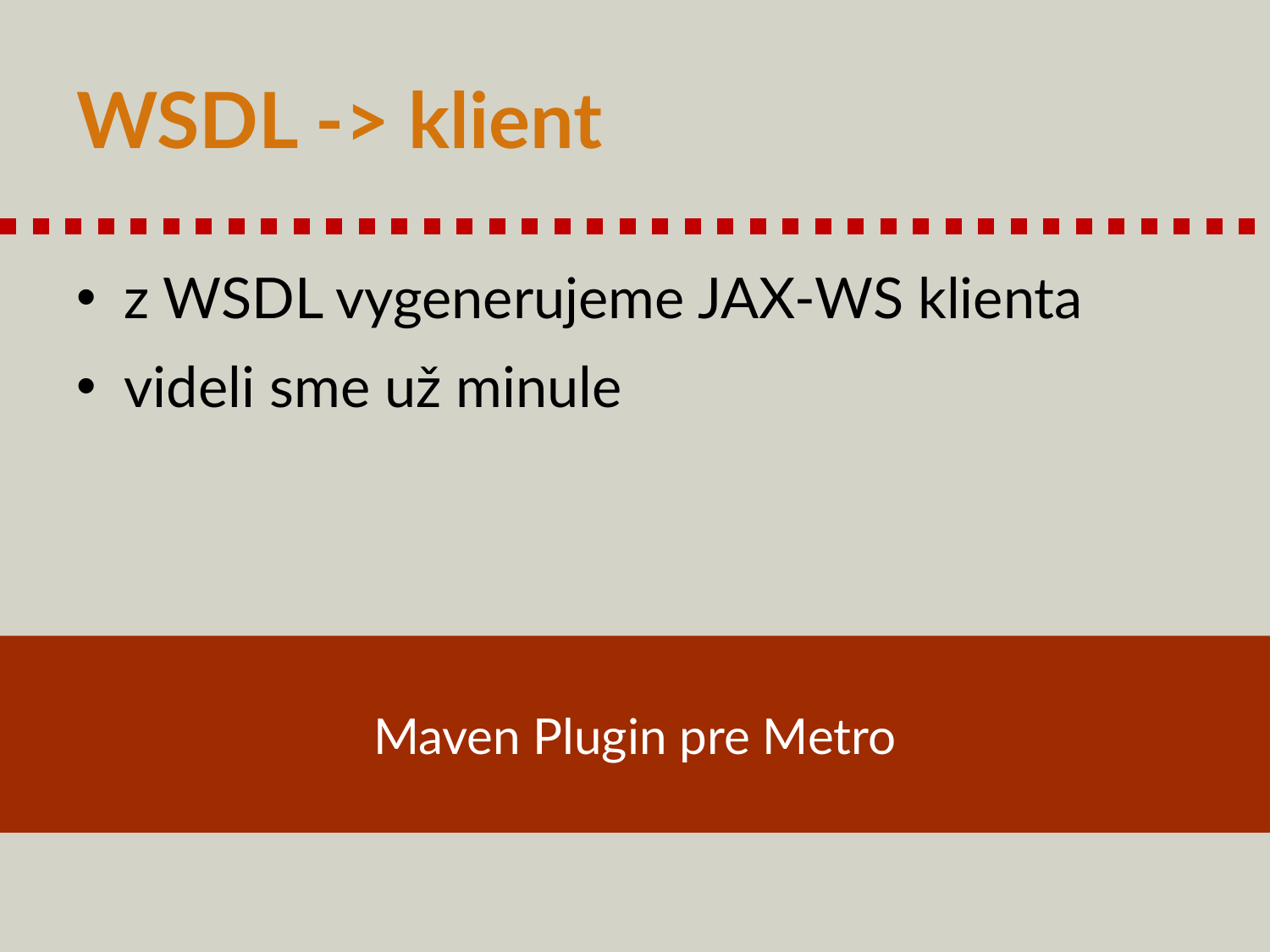

# WSDL -> klient
z WSDL vygenerujeme JAX-WS klienta
videli sme už minule
Maven Plugin pre Metro